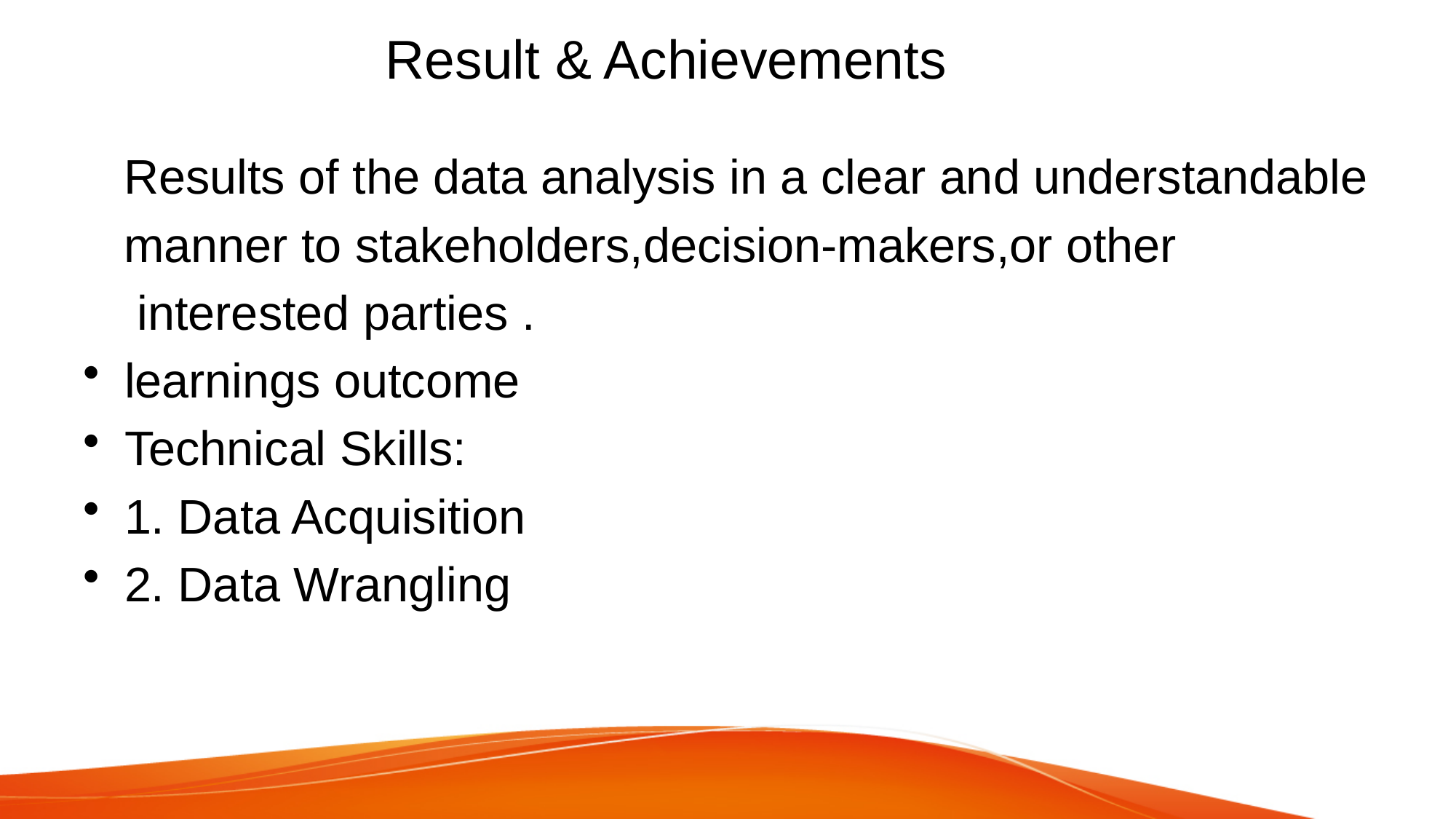

# Result & Achievements
   Results of the data analysis in a clear and understandable
   manner to stakeholders,decision-makers,or other
    interested parties .
learnings outcome
Technical Skills:
1. Data Acquisition
2. Data Wrangling